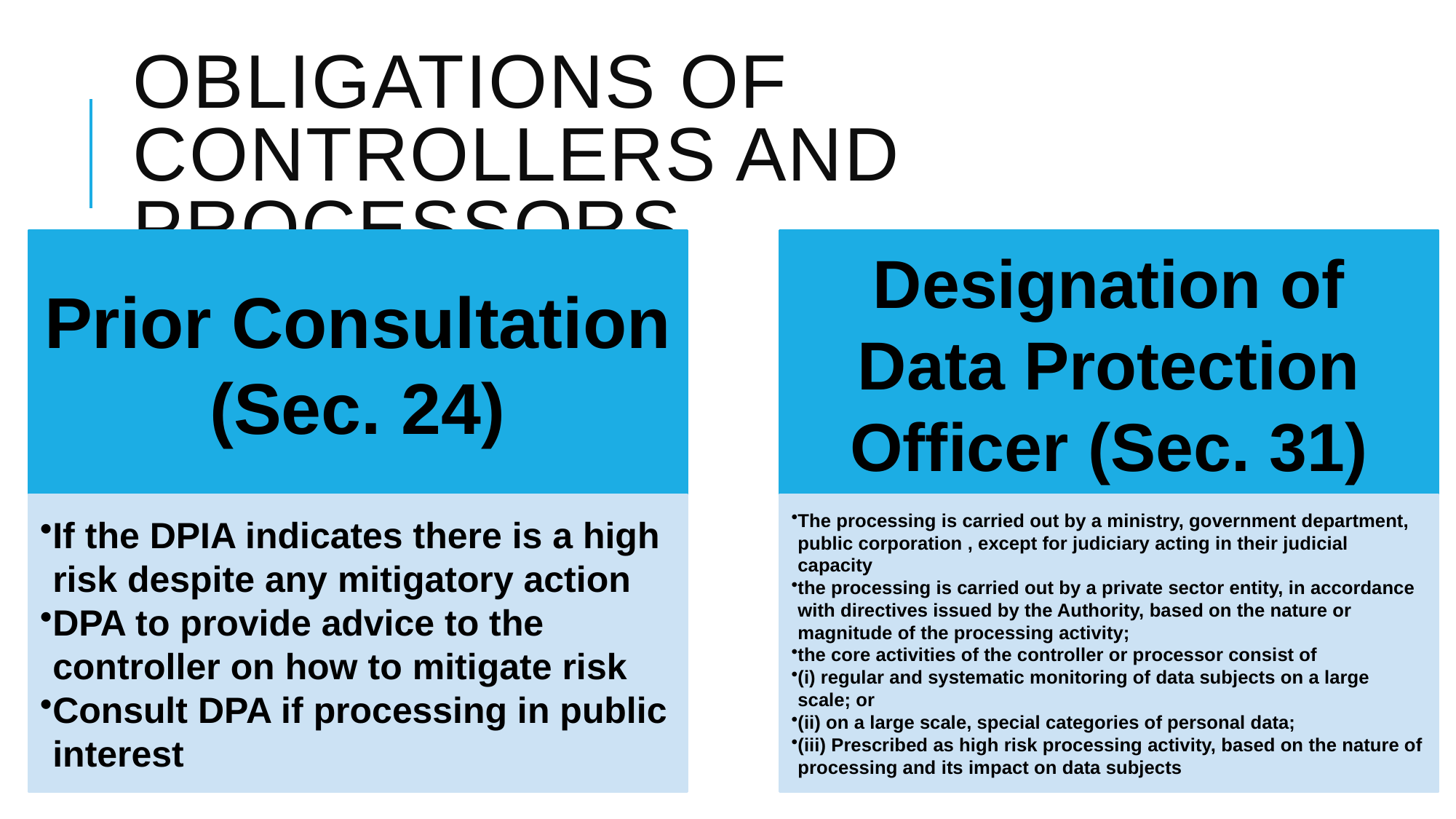

# Obligations of Controllers and Processors
Prior Consultation
(Sec. 24)
If the DPIA indicates there is a high risk despite any mitigatory action
DPA to provide advice to the controller on how to mitigate risk
Consult DPA if processing in public interest
Designation of Data Protection Officer (Sec. 31)
The processing is carried out by a ministry, government department, public corporation , except for judiciary acting in their judicial capacity
the processing is carried out by a private sector entity, in accordance with directives issued by the Authority, based on the nature or magnitude of the processing activity;
the core activities of the controller or processor consist of
(ii) on a large scale, special categories of personal data;
(iii) Prescribed as high risk processing activity, based on the nature of processing and its impact on data subjects
(i) regular and systematic monitoring of data subjects on a large scale; or